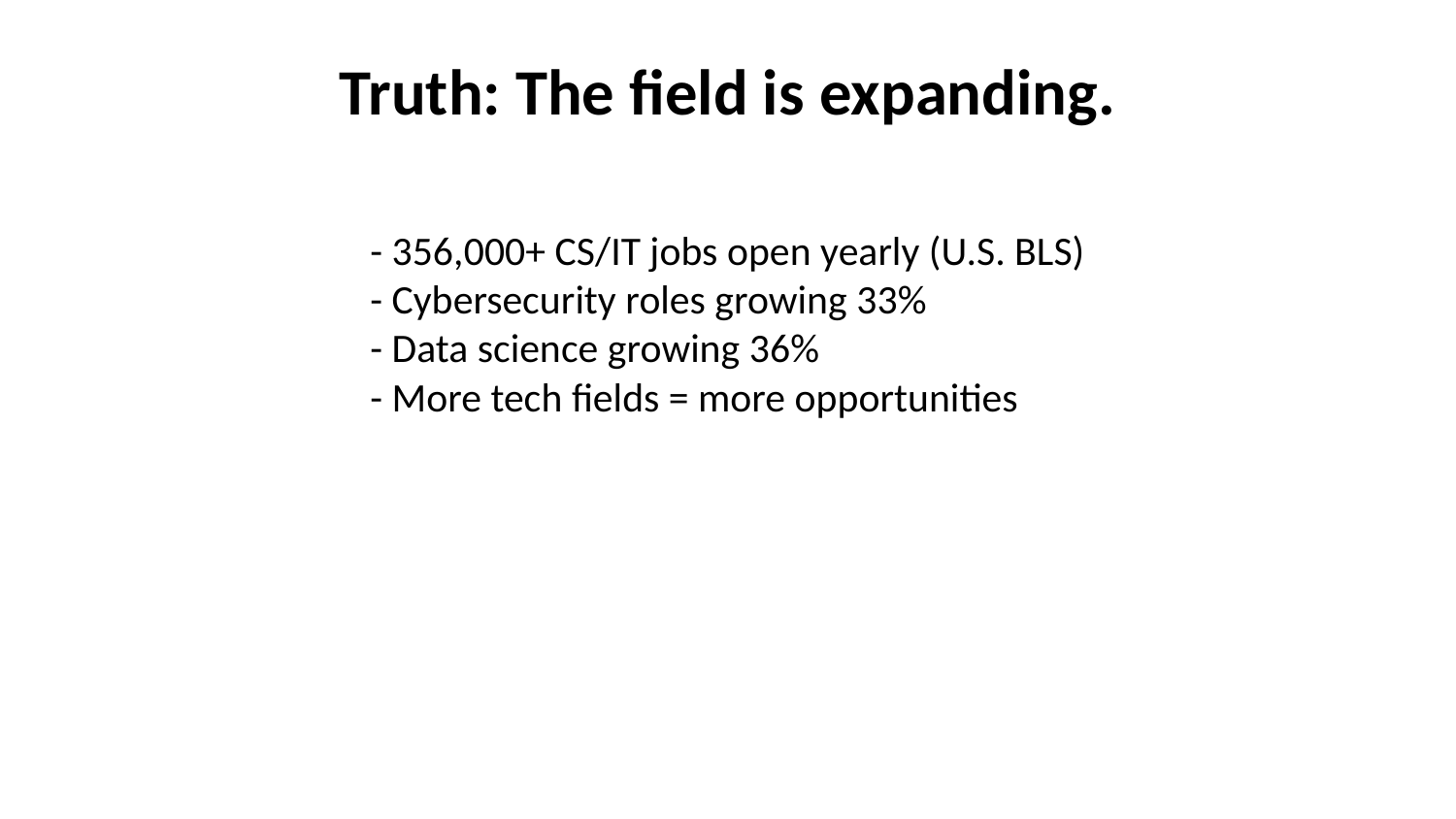

Truth: The field is expanding.
#

- 356,000+ CS/IT jobs open yearly (U.S. BLS)
- Cybersecurity roles growing 33%
- Data science growing 36%
- More tech fields = more opportunities